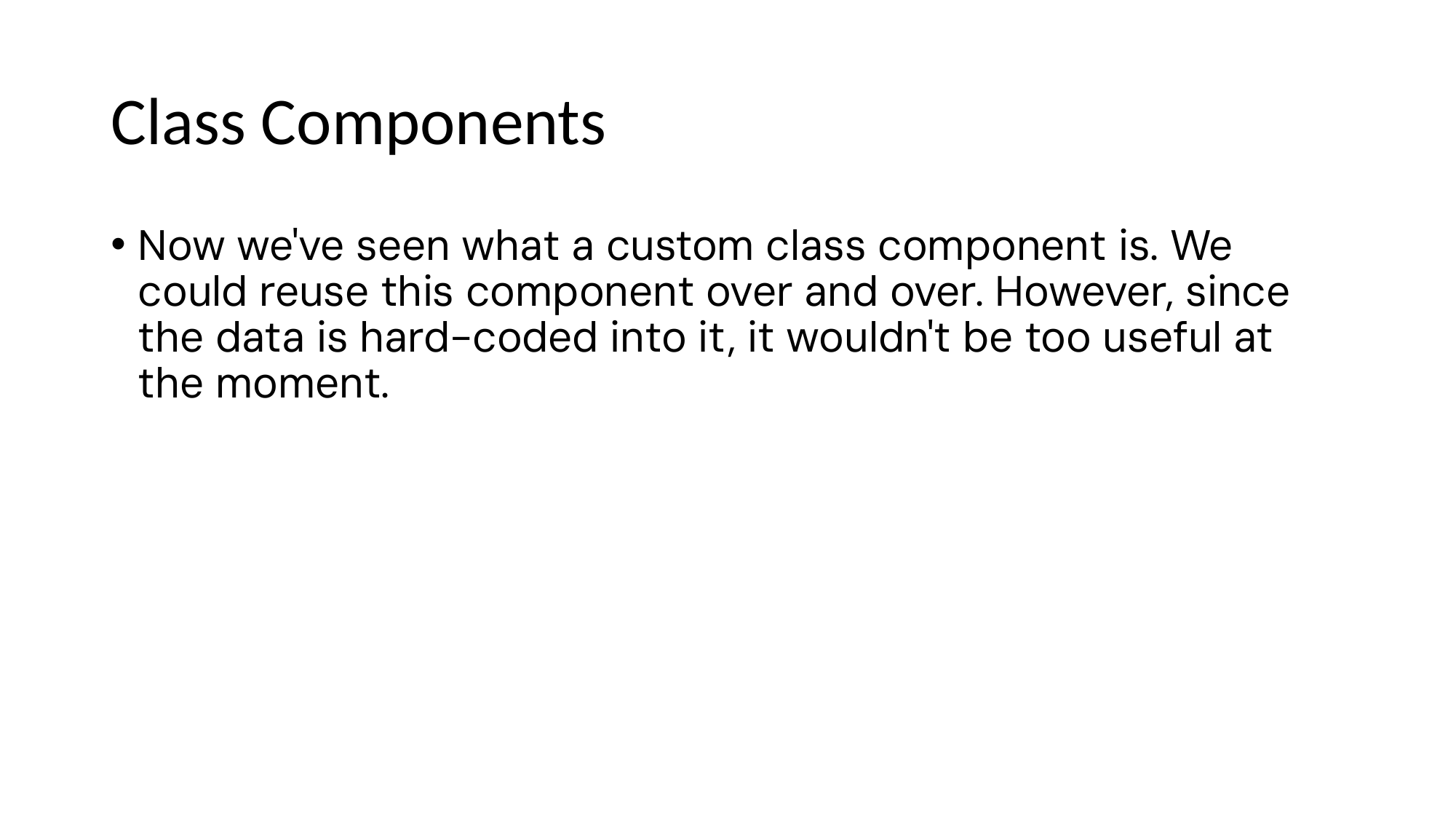

# Class Components
Now we've seen what a custom class component is. We could reuse this component over and over. However, since the data is hard-coded into it, it wouldn't be too useful at the moment.